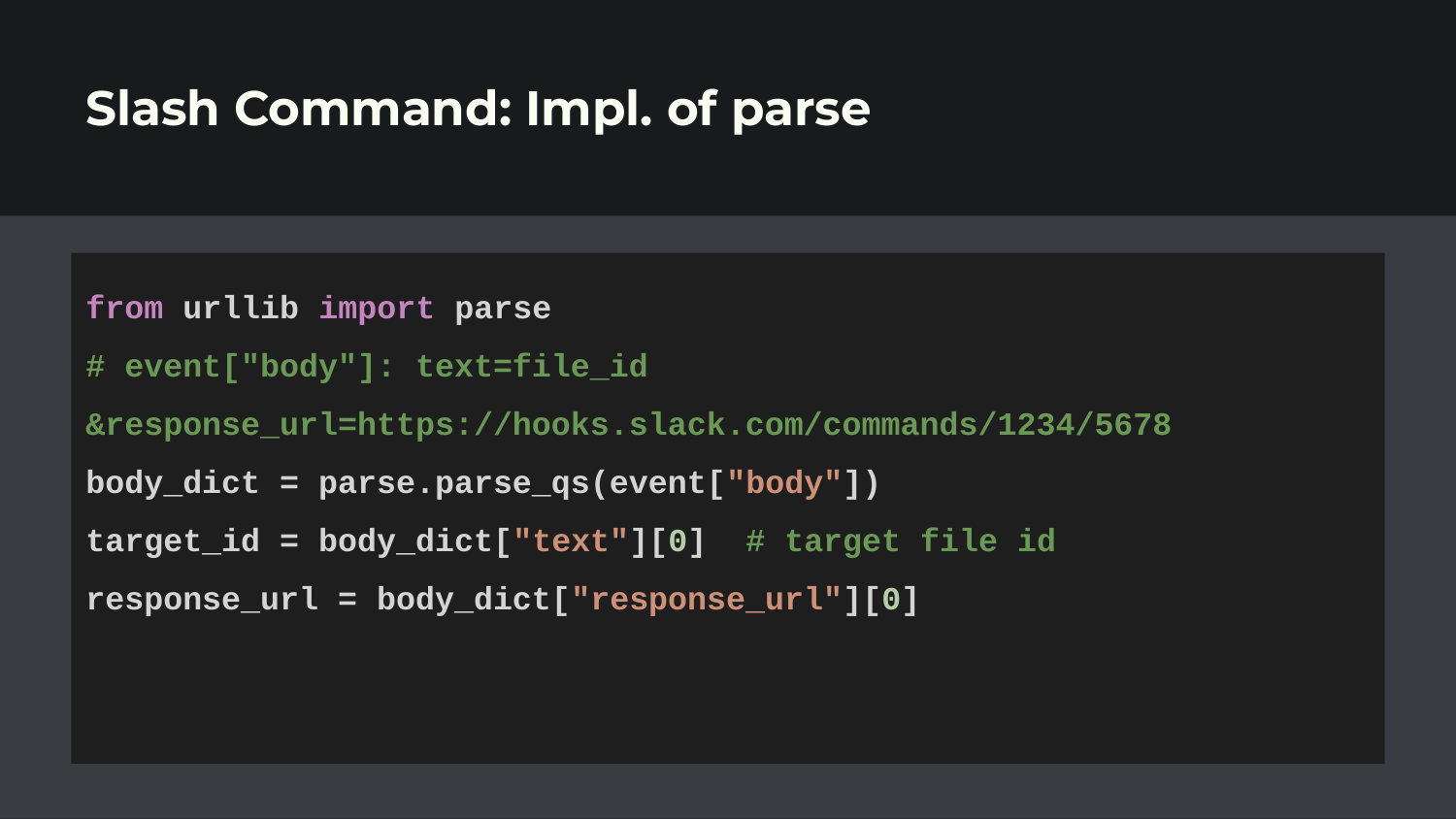

# Slash Command: Impl. of parse
from urllib import parse
# event["body"]: text=file_id
&response_url=https://hooks.slack.com/commands/1234/5678
body_dict = parse.parse_qs(event["body"])
target_id = body_dict["text"][0]  # target file id
response_url = body_dict["response_url"][0]